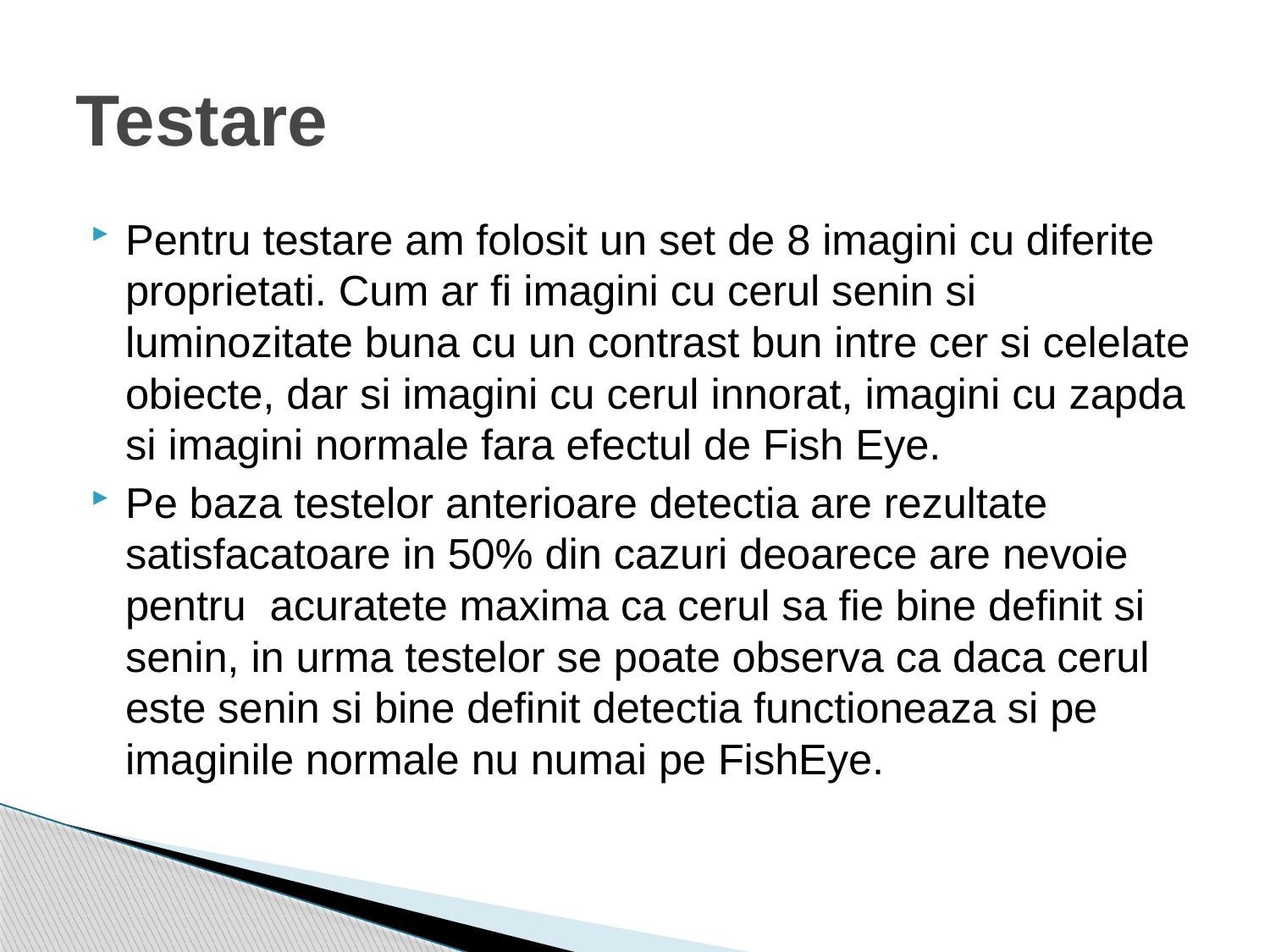

# Testare
Pentru testare am folosit un set de 8 imagini cu diferite proprietati. Cum ar fi imagini cu cerul senin si luminozitate buna cu un contrast bun intre cer si celelate obiecte, dar si imagini cu cerul innorat, imagini cu zapda si imagini normale fara efectul de Fish Eye.
Pe baza testelor anterioare detectia are rezultate satisfacatoare in 50% din cazuri deoarece are nevoie pentru  acuratete maxima ca cerul sa fie bine definit si senin, in urma testelor se poate observa ca daca cerul este senin si bine definit detectia functioneaza si pe imaginile normale nu numai pe FishEye.